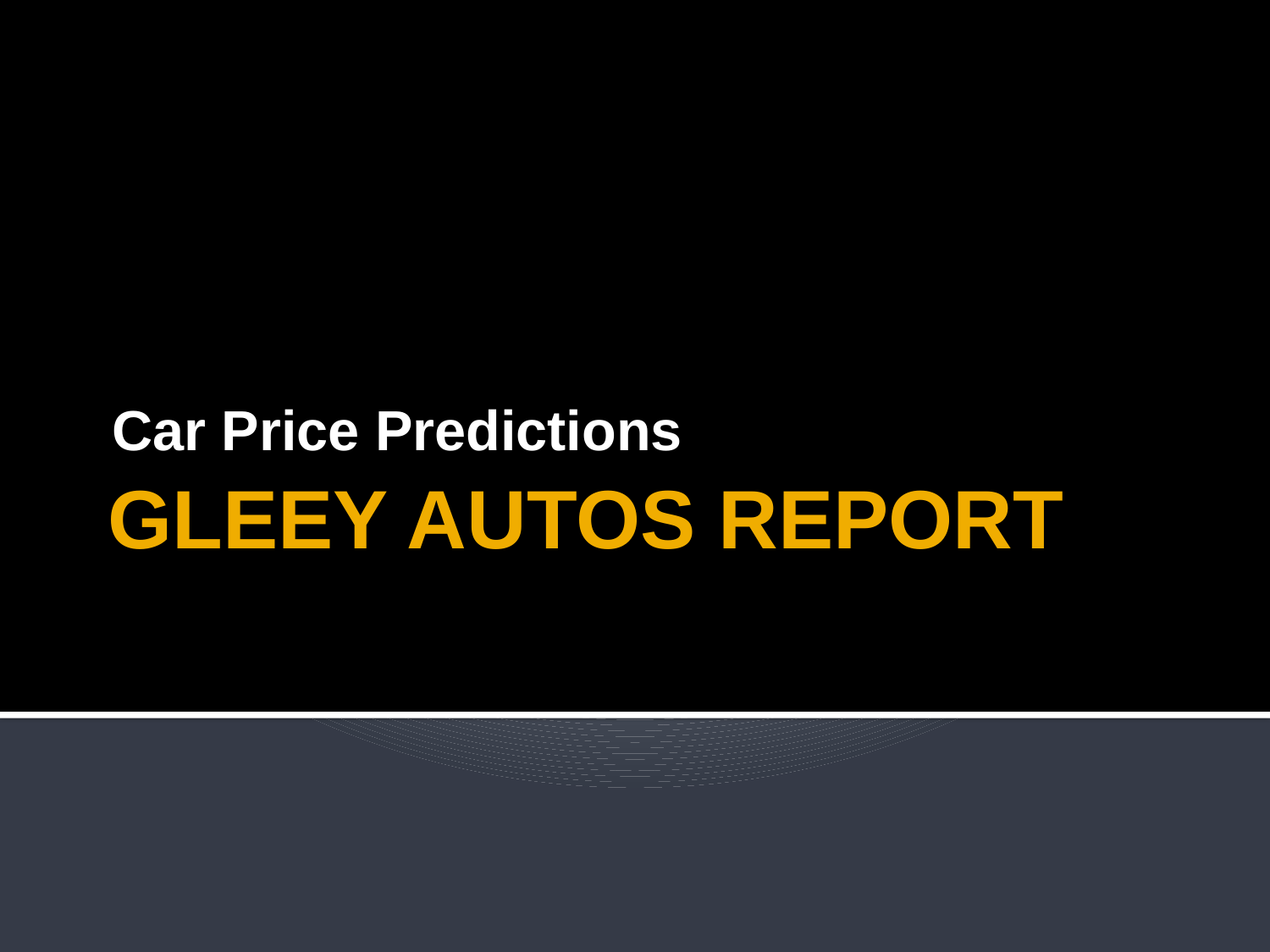

Car Price Predictions
# GLEEY AUTOS REPORT